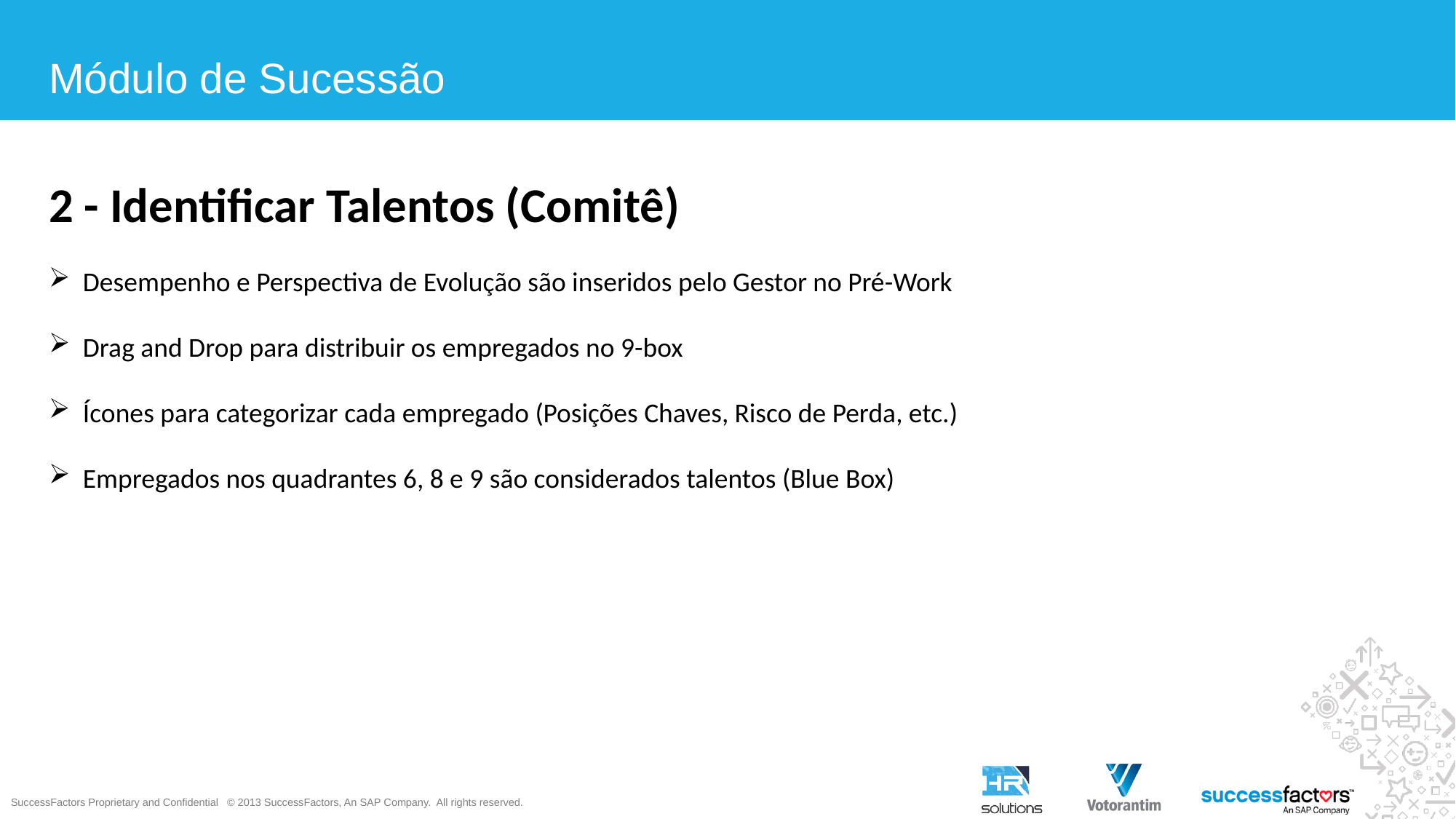

# Módulo de Sucessão
2 - Identificar Talentos (Comitê)

Desempenho e Perspectiva de Evolução são inseridos pelo Gestor no Pré-Work

Drag and Drop para distribuir os empregados no 9-box

Ícones para categorizar cada empregado (Posições Chaves, Risco de Perda, etc.)

Empregados nos quadrantes 6, 8 e 9 são considerados talentos (Blue Box)